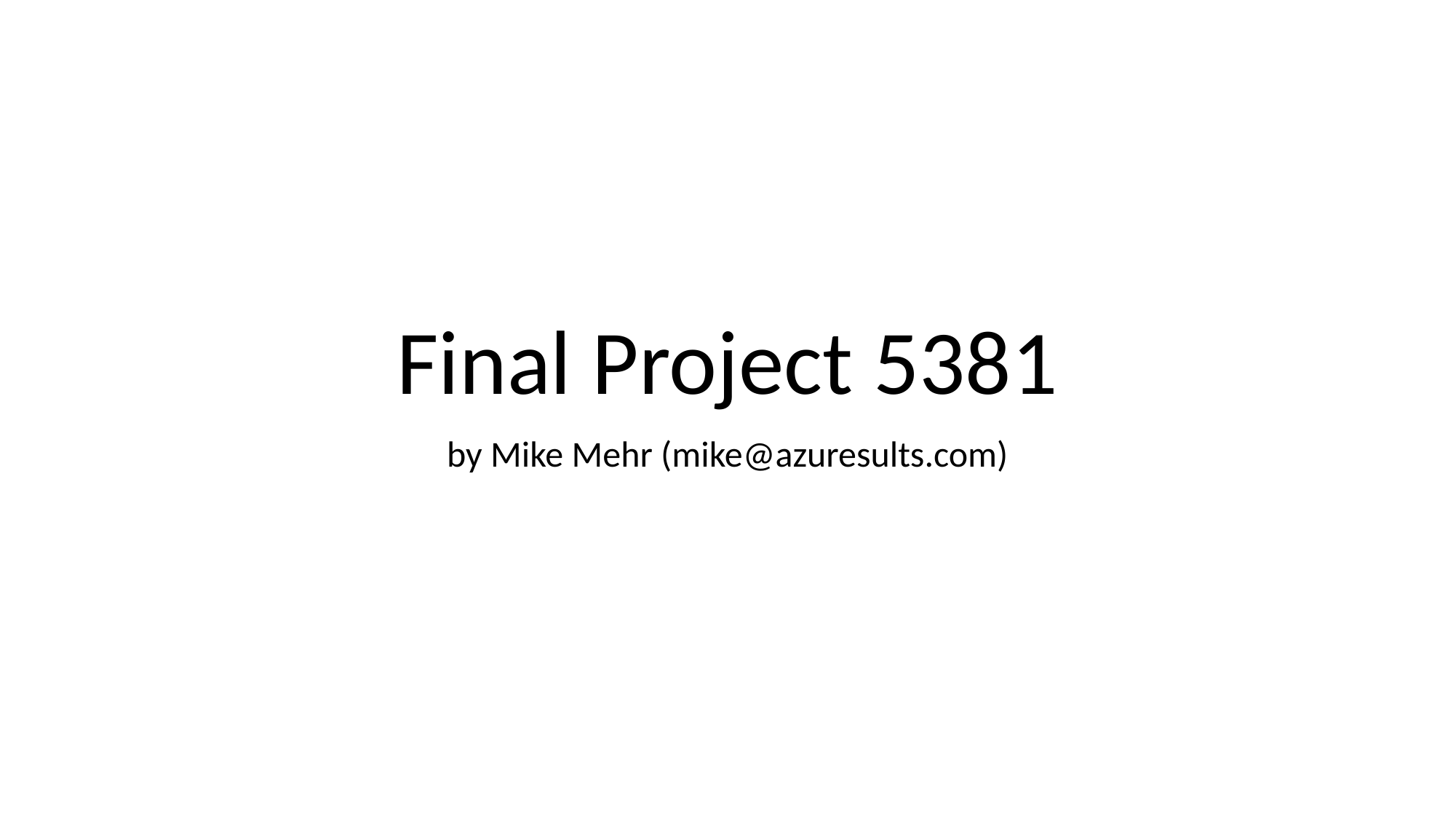

# Final Project 5381
by Mike Mehr (mike@azuresults.com)